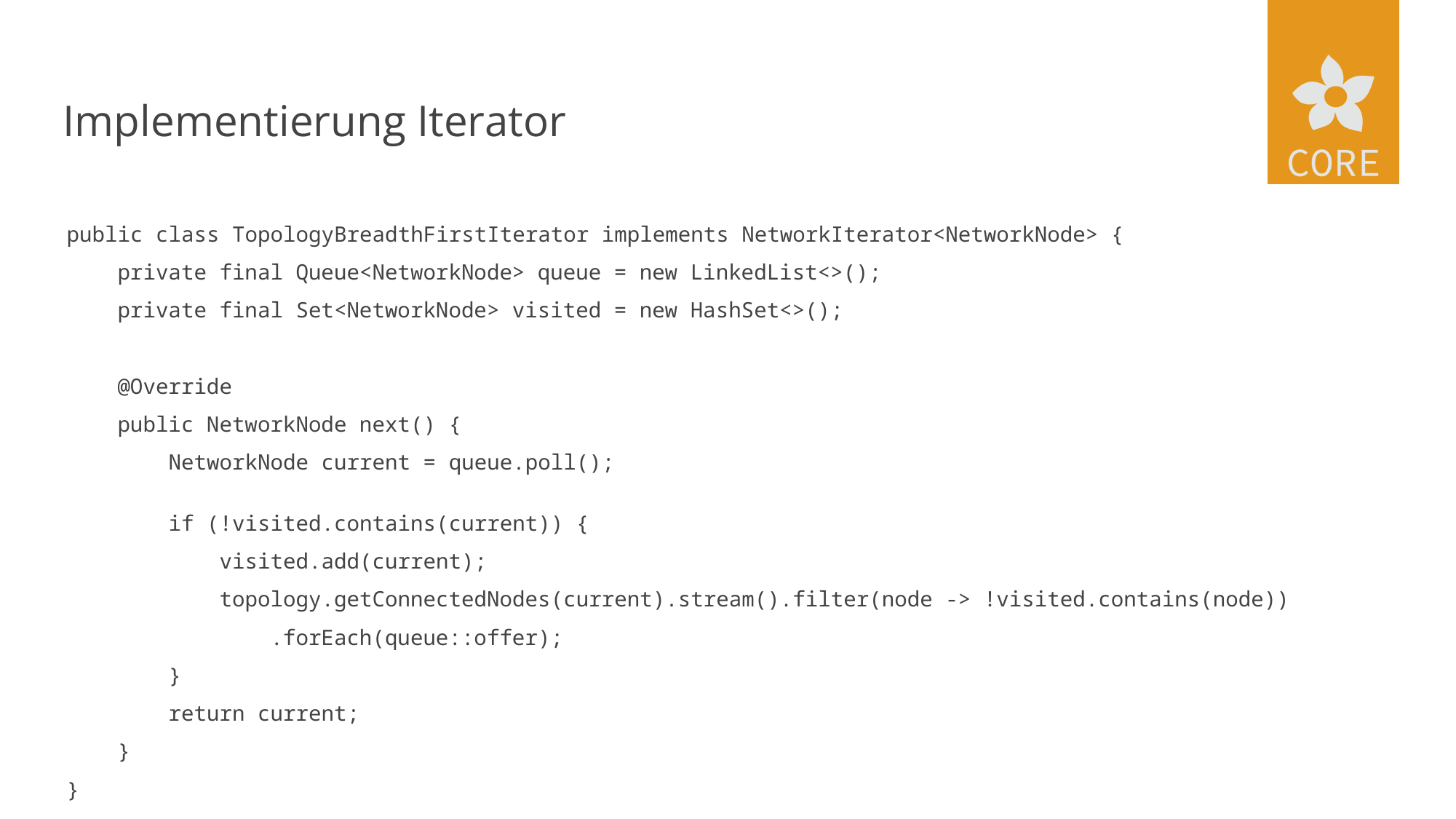

# Implementierung Iterator
public class TopologyBreadthFirstIterator implements NetworkIterator<NetworkNode> {
    private final Queue<NetworkNode> queue = new LinkedList<>();
    private final Set<NetworkNode> visited = new HashSet<>();

    @Override
    public NetworkNode next() {
        NetworkNode current = queue.poll();
        if (!visited.contains(current)) {
            visited.add(current);
            topology.getConnectedNodes(current).stream().filter(node -> !visited.contains(node))
                .forEach(queue::offer);
        }
        return current;
    }
}